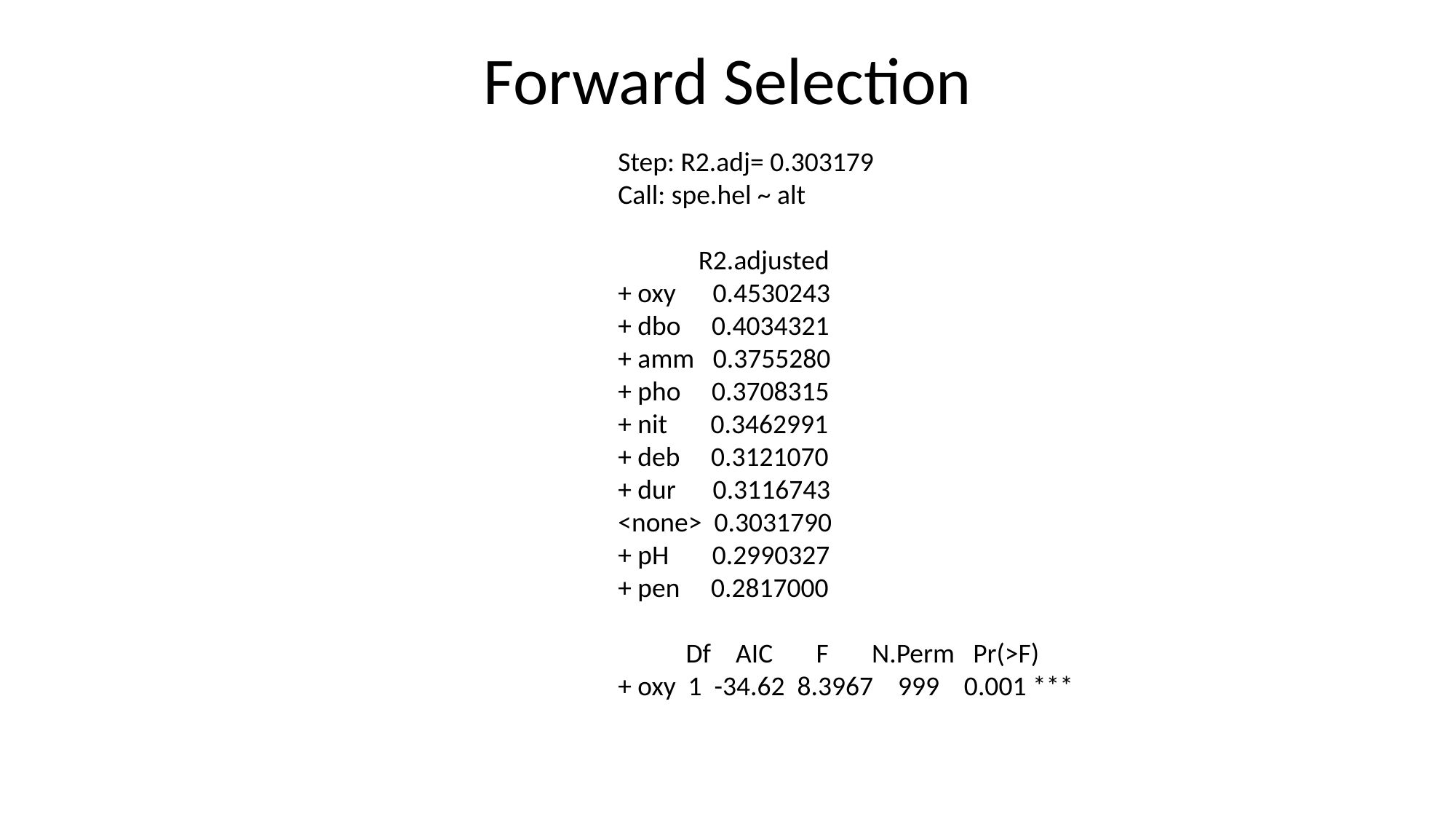

# Forward Selection
Step: R2.adj= 0.303179
Call: spe.hel ~ alt

             R2.adjusted
+ oxy      0.4530243
+ dbo     0.4034321
+ amm   0.3755280
+ pho     0.3708315
+ nit       0.3462991
+ deb     0.3121070
+ dur      0.3116743
<none>  0.3031790
+ pH       0.2990327
+ pen     0.2817000

           Df    AIC       F       N.Perm   Pr(>F)
+ oxy  1  -34.62  8.3967    999    0.001 ***